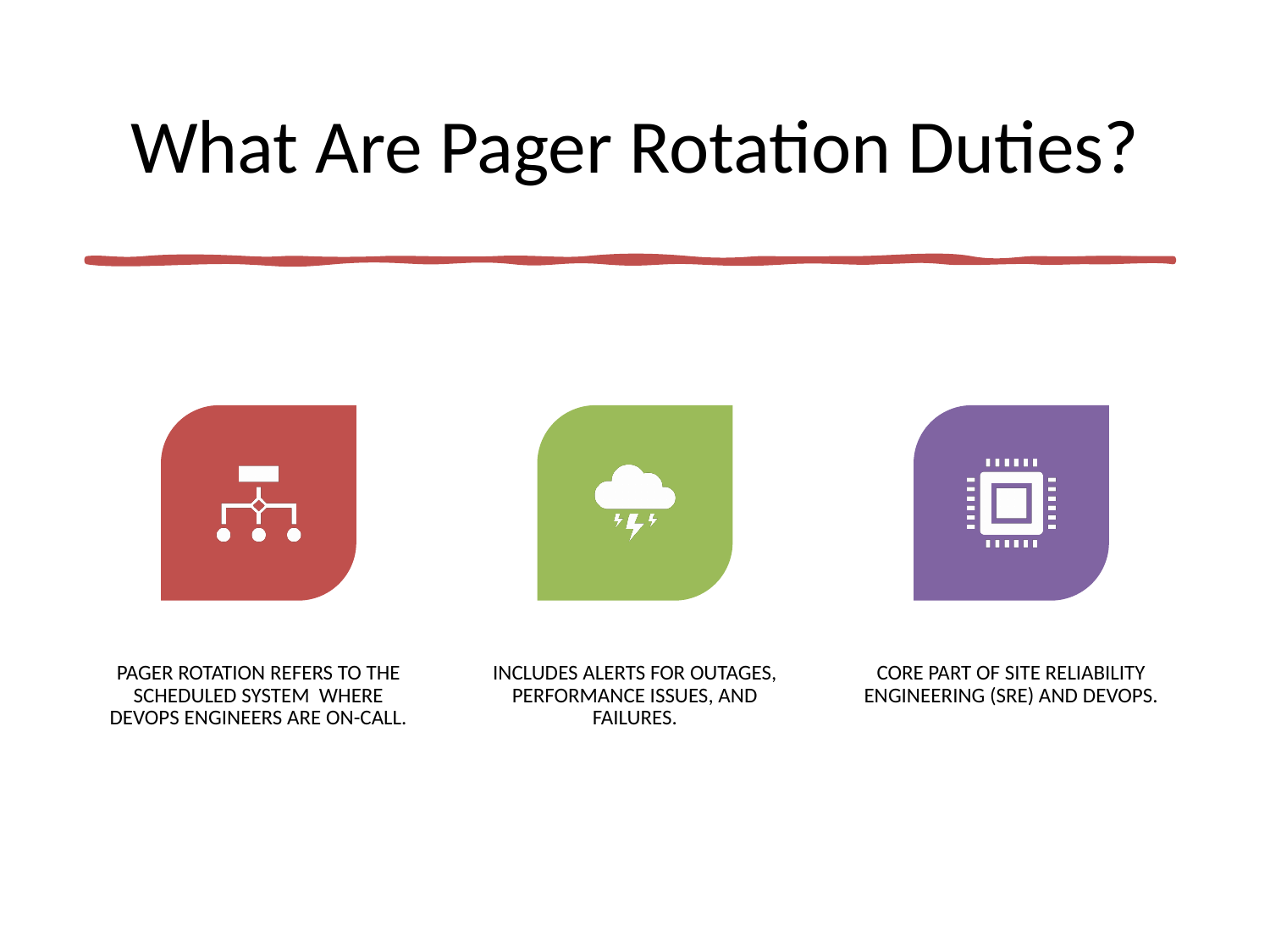

# What Are Pager Rotation Duties?

Pager rotation refers to the scheduled system  where DevOps engineers are on-call.
Includes alerts for outages, performance issues, and failures.
Core part of Site Reliability Engineering (SRE) and DevOps.